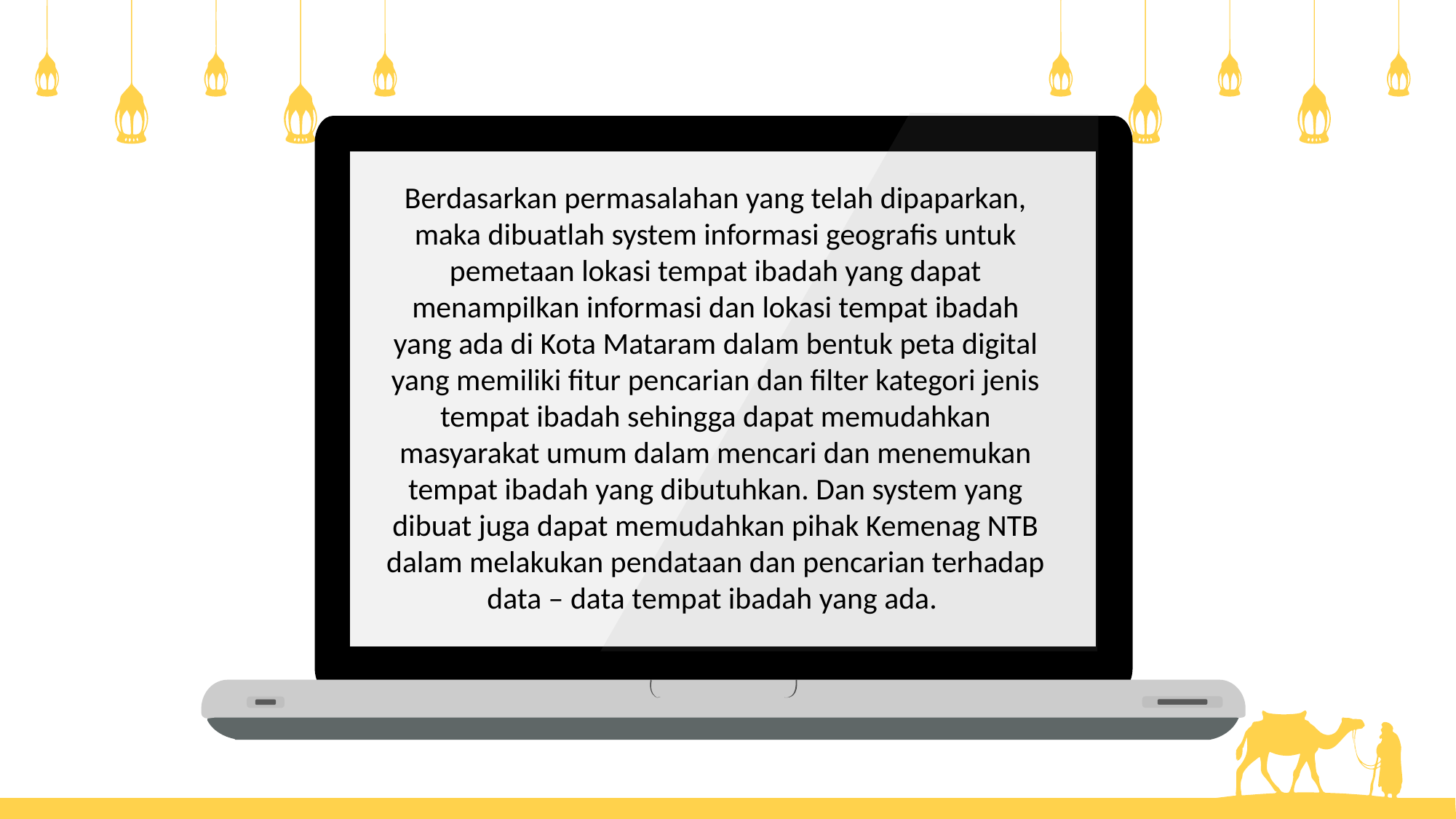

Berdasarkan permasalahan yang telah dipaparkan, maka dibuatlah system informasi geografis untuk pemetaan lokasi tempat ibadah yang dapat menampilkan informasi dan lokasi tempat ibadah yang ada di Kota Mataram dalam bentuk peta digital yang memiliki fitur pencarian dan filter kategori jenis tempat ibadah sehingga dapat memudahkan masyarakat umum dalam mencari dan menemukan tempat ibadah yang dibutuhkan. Dan system yang dibuat juga dapat memudahkan pihak Kemenag NTB dalam melakukan pendataan dan pencarian terhadap data – data tempat ibadah yang ada.